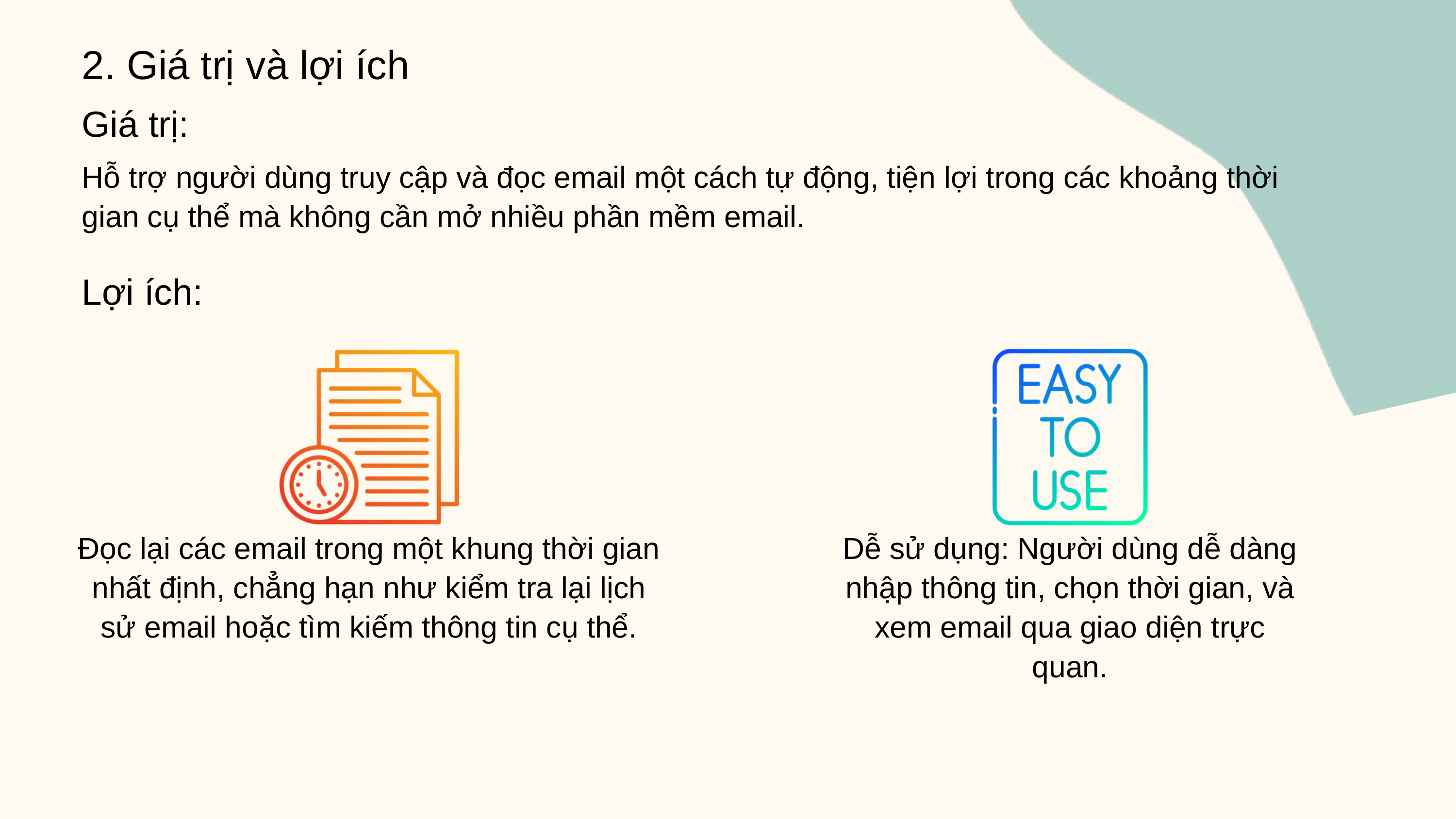

2. Giá trị và lợi ích
Giá trị:
Hỗ trợ người dùng truy cập và đọc email một cách tự động, tiện lợi trong các khoảng thời gian cụ thể mà không cần mở nhiều phần mềm email.
Lợi ích:

Đọc lại các email trong một khung thời gian nhất định, chẳng hạn như kiểm tra lại lịch sử email hoặc tìm kiếm thông tin cụ thể.
Dễ sử dụng: Người dùng dễ dàng nhập thông tin, chọn thời gian, và xem email qua giao diện trực quan.